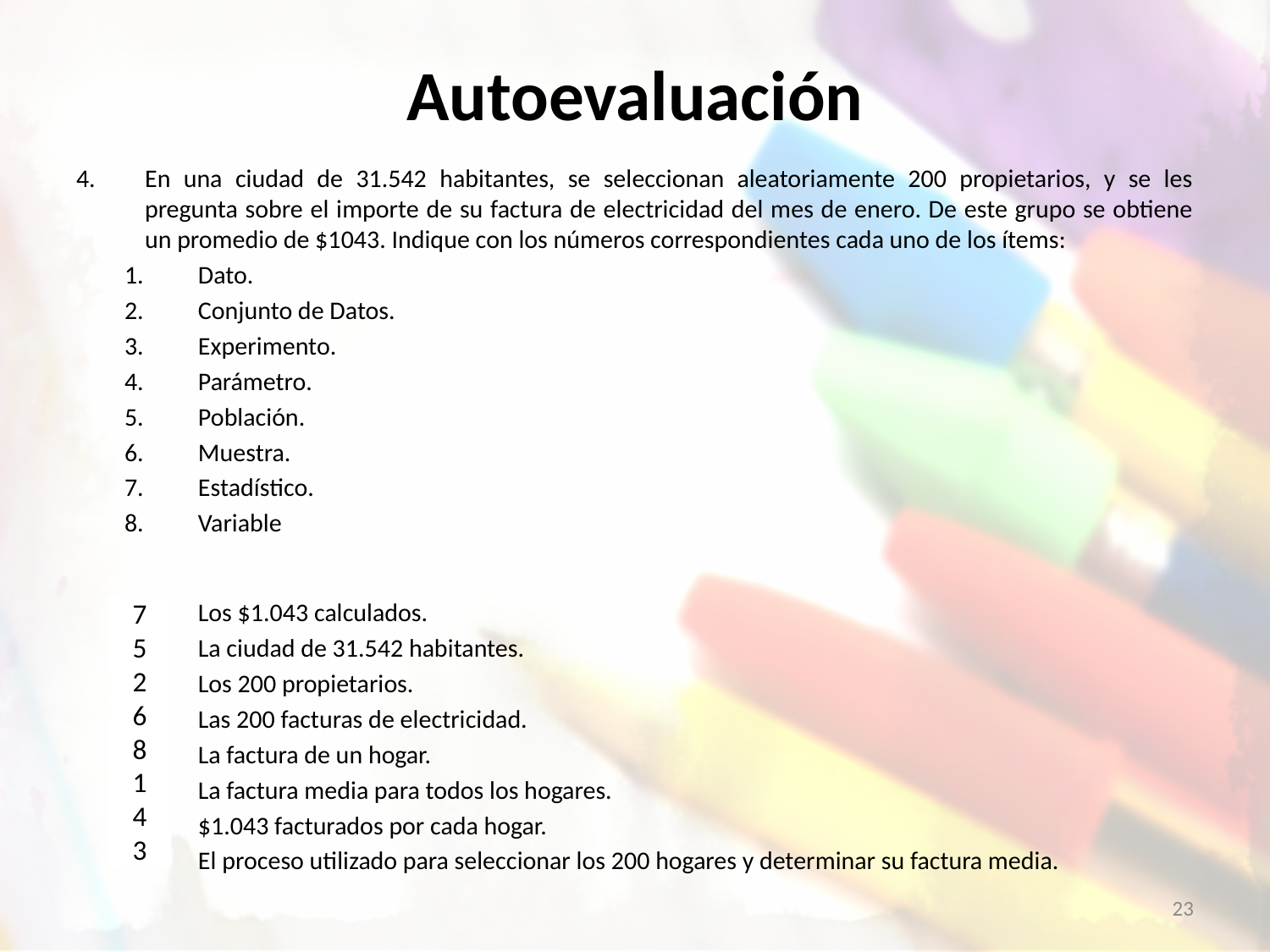

# Autoevaluación
En una ciudad de 31.542 habitantes, se seleccionan aleatoriamente 200 propietarios, y se les pregunta sobre el importe de su factura de electricidad del mes de enero. De este grupo se obtiene un promedio de $1043. Indique con los números correspondientes cada uno de los ítems:
Dato.
Conjunto de Datos.
Experimento.
Parámetro.
Población.
Muestra.
Estadístico.
Variable

Los $1.043 calculados.
La ciudad de 31.542 habitantes.
Los 200 propietarios.
Las 200 facturas de electricidad.
La factura de un hogar.
La factura media para todos los hogares.
$1.043 facturados por cada hogar.
El proceso utilizado para seleccionar los 200 hogares y determinar su factura media.
7
5
2
6
8
1
4
3
23